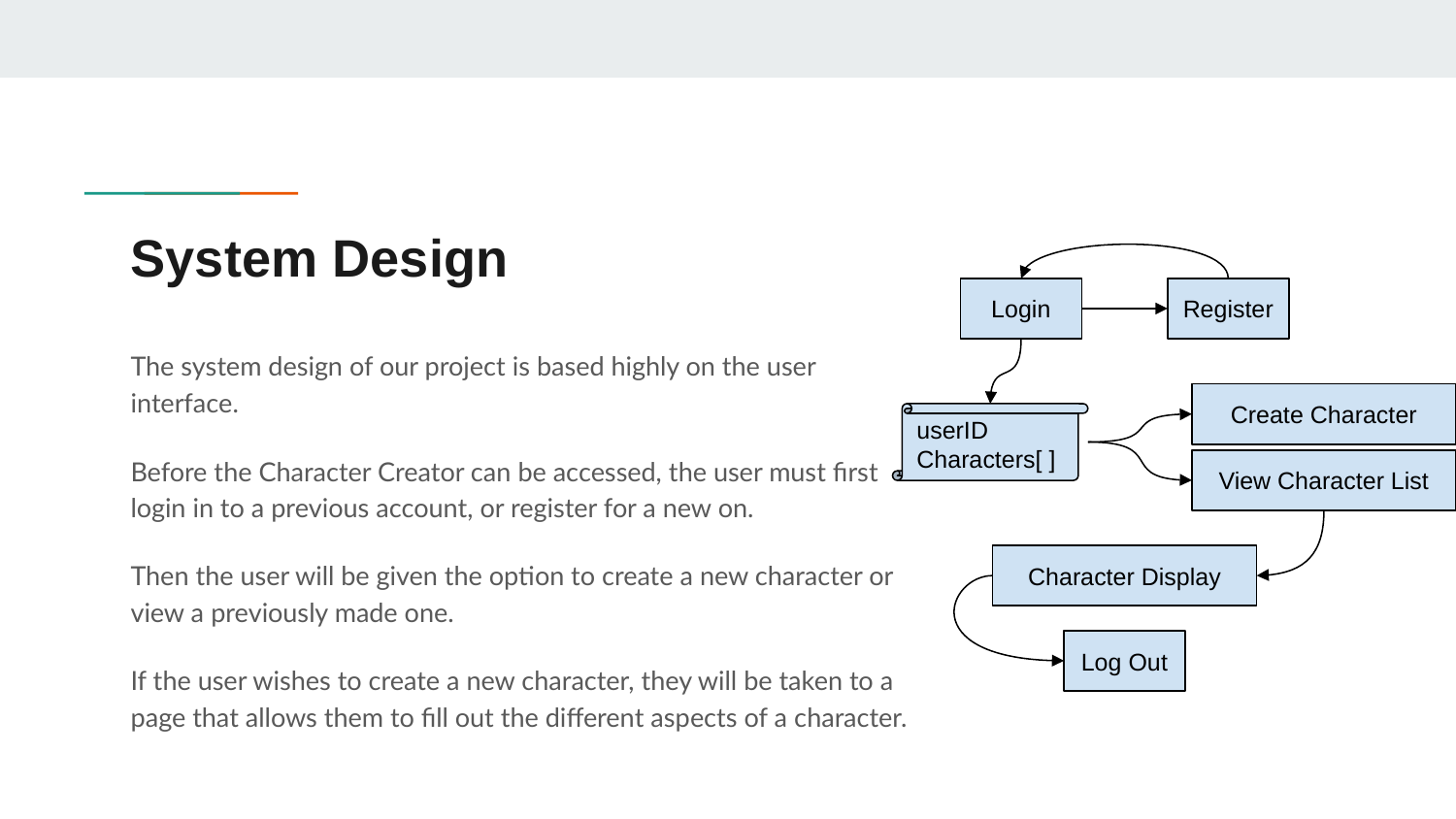

# System Design
Login
Register
The system design of our project is based highly on the user interface.
Before the Character Creator can be accessed, the user must first login in to a previous account, or register for a new on.
Then the user will be given the option to create a new character or view a previously made one.
If the user wishes to create a new character, they will be taken to a page that allows them to fill out the different aspects of a character.
User Login

Character Creation

Character Display
Create Character
userID
Characters[ ]
View Character List
Character Display
Log Out